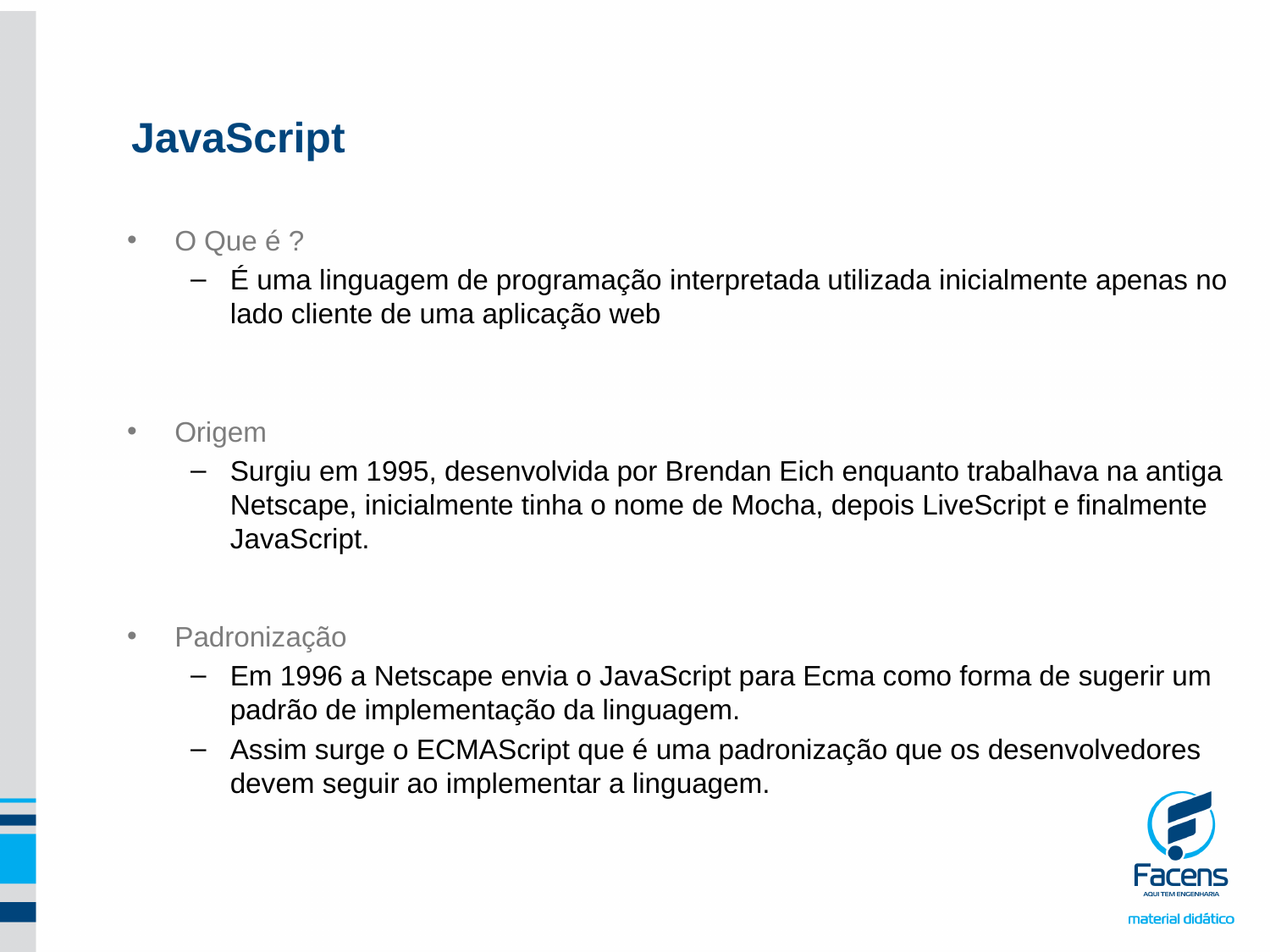

JavaScript

O Que é ?
É uma linguagem de programação interpretada utilizada inicialmente apenas no lado cliente de uma aplicação web

Origem
Surgiu em 1995, desenvolvida por Brendan Eich enquanto trabalhava na antiga Netscape, inicialmente tinha o nome de Mocha, depois LiveScript e finalmente JavaScript.

Padronização
Em 1996 a Netscape envia o JavaScript para Ecma como forma de sugerir um padrão de implementação da linguagem.
Assim surge o ECMAScript que é uma padronização que os desenvolvedores devem seguir ao implementar a linguagem.